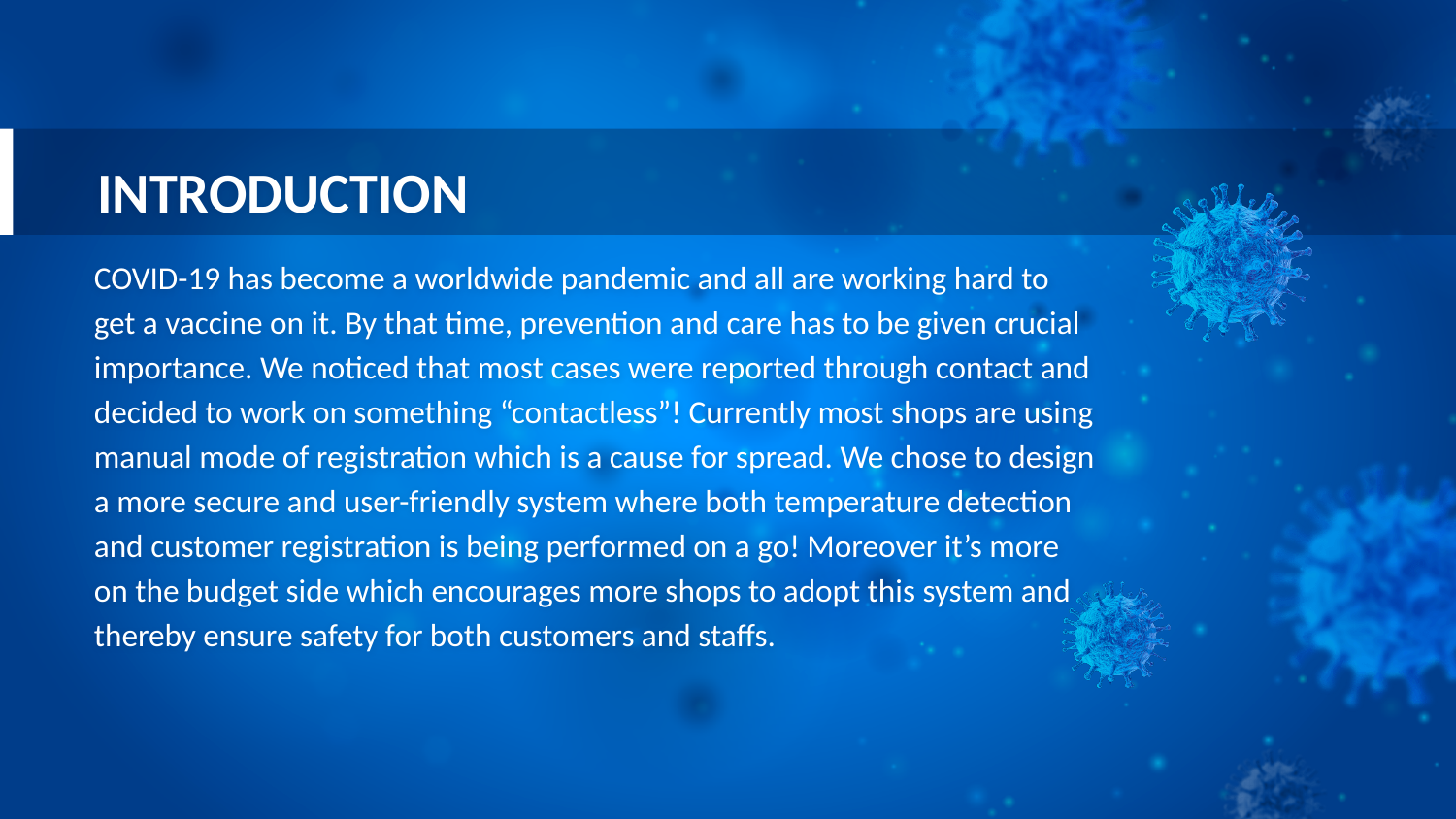

# INTRODUCTION
COVID-19 has become a worldwide pandemic and all are working hard to get a vaccine on it. By that time, prevention and care has to be given crucial importance. We noticed that most cases were reported through contact and decided to work on something “contactless”! Currently most shops are using manual mode of registration which is a cause for spread. We chose to design a more secure and user-friendly system where both temperature detection and customer registration is being performed on a go! Moreover it’s more on the budget side which encourages more shops to adopt this system and thereby ensure safety for both customers and staffs.